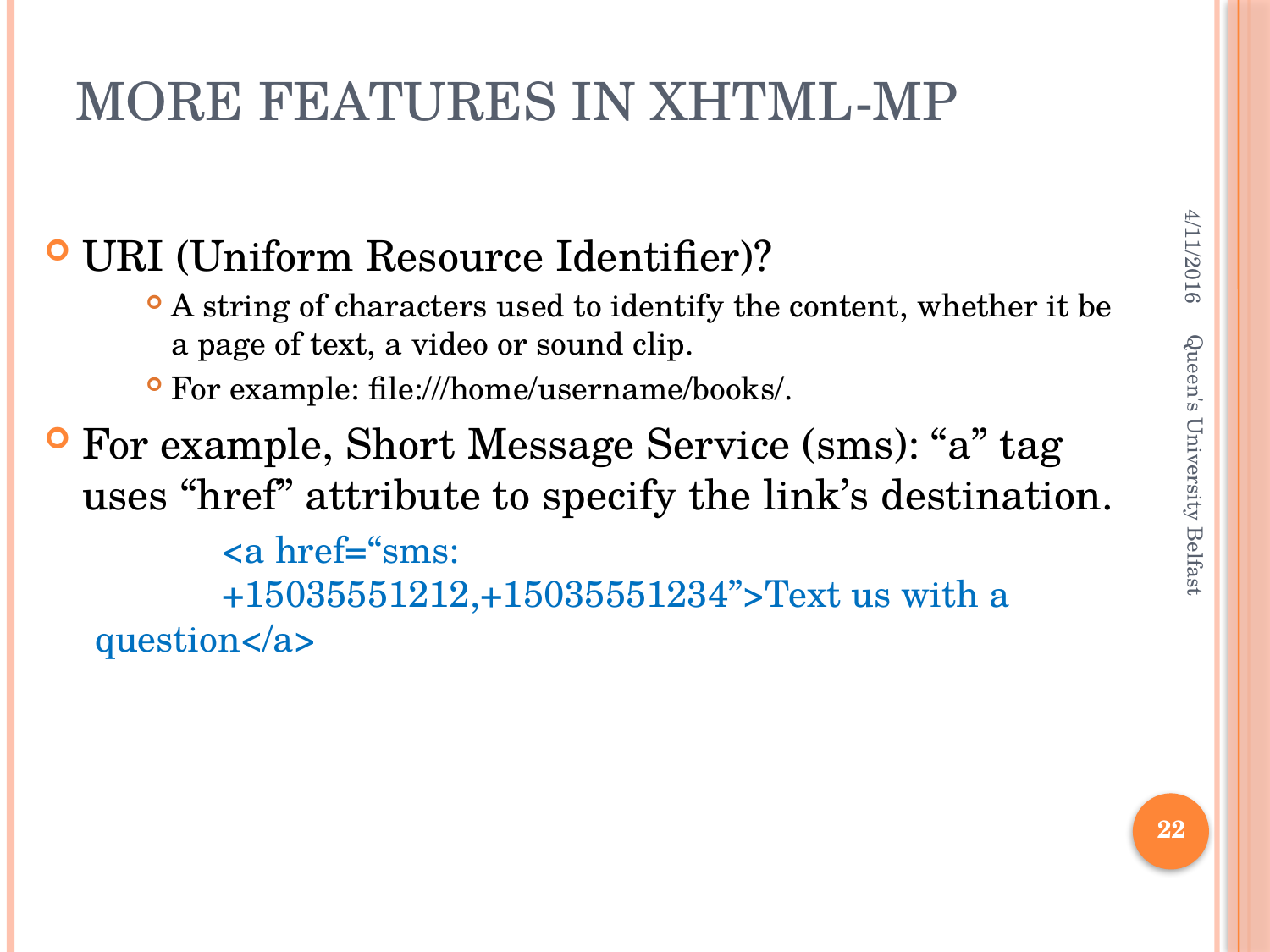

# More features in xhtml-mp
4/11/2016
URI (Uniform Resource Identifier)?
A string of characters used to identify the content, whether it be a page of text, a video or sound clip.
For example: file:///home/username/books/.
For example, Short Message Service (sms): “a” tag uses “href” attribute to specify the link’s destination.
	<a href=“sms:
	+15035551212,+15035551234”>Text us with a 	question</a>

Queen's University Belfast
22